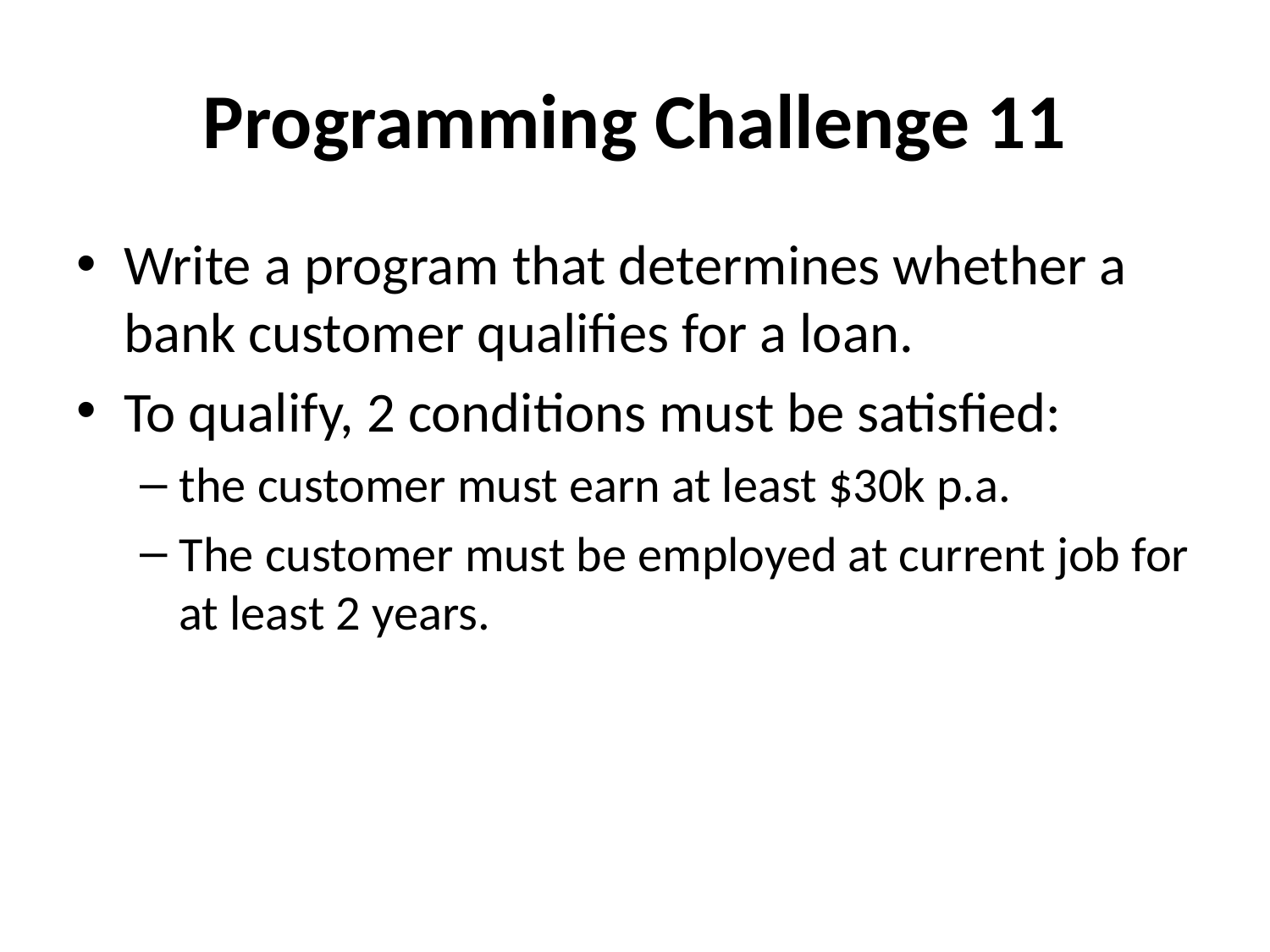

# Programming Challenge 11
Write a program that determines whether a bank customer qualifies for a loan.
To qualify, 2 conditions must be satisfied:
the customer must earn at least $30k p.a.
The customer must be employed at current job for at least 2 years.